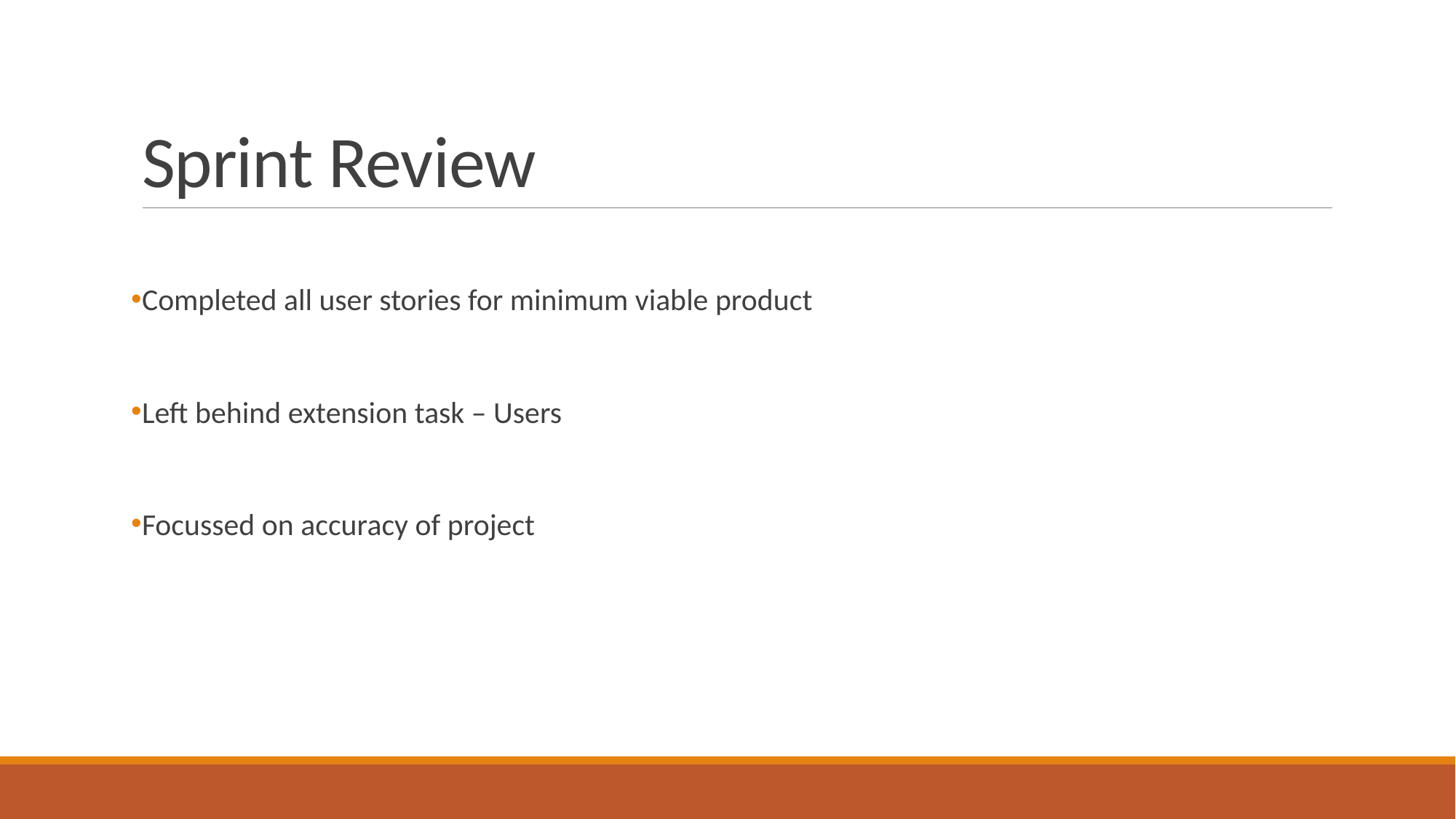

# Sprint Review
Completed all user stories for minimum viable product
Left behind extension task – Users
Focussed on accuracy of project